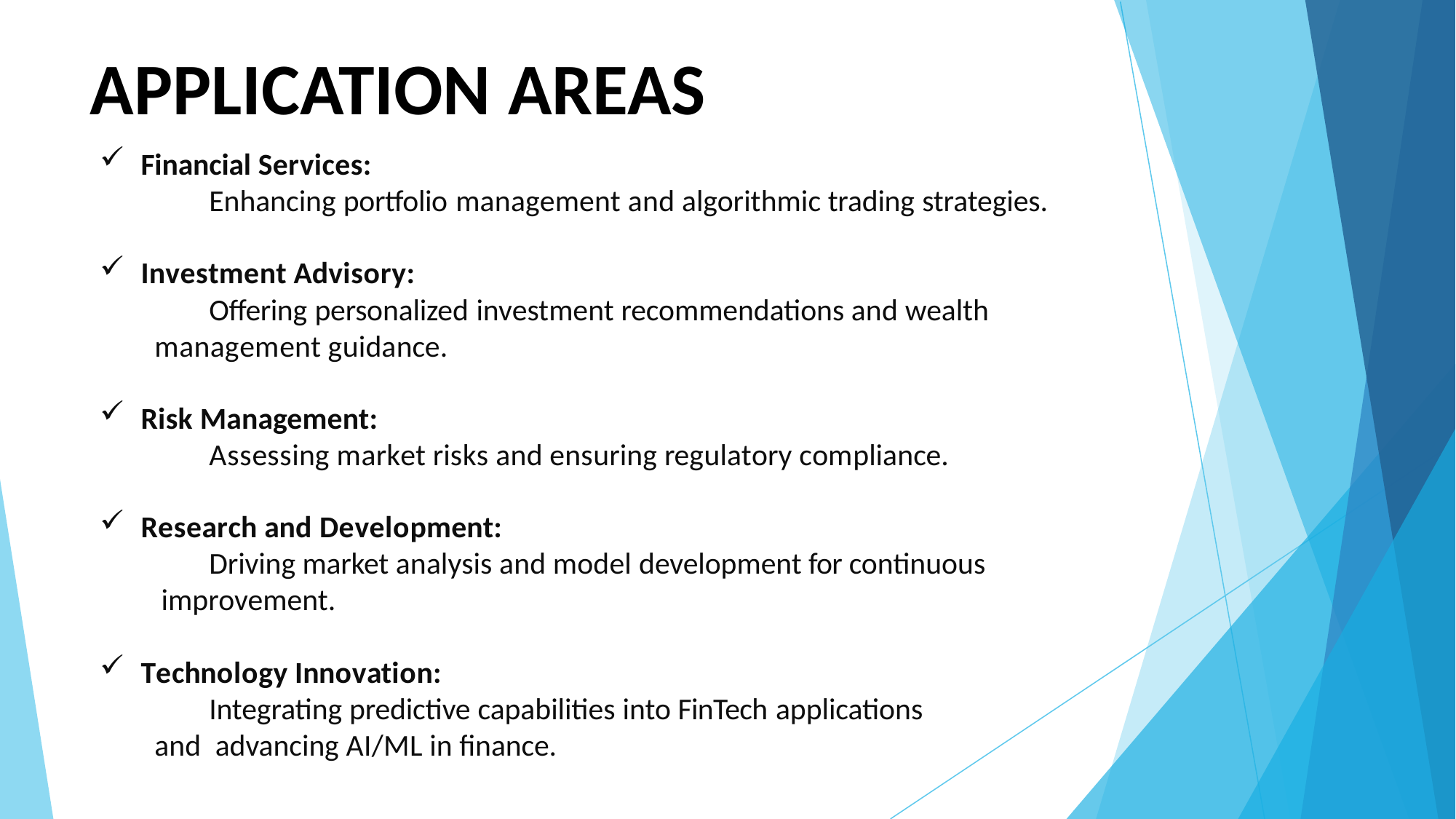

# APPLICATION AREAS
Financial Services:
Enhancing portfolio management and algorithmic trading strategies.

Investment Advisory:
Offering personalized investment recommendations and wealth
management guidance.

Risk Management:
Assessing market risks and ensuring regulatory compliance.

Research and Development:
Driving market analysis and model development for continuous  improvement.

Technology Innovation:
Integrating predictive capabilities into FinTech applications and  advancing AI/ML in finance.